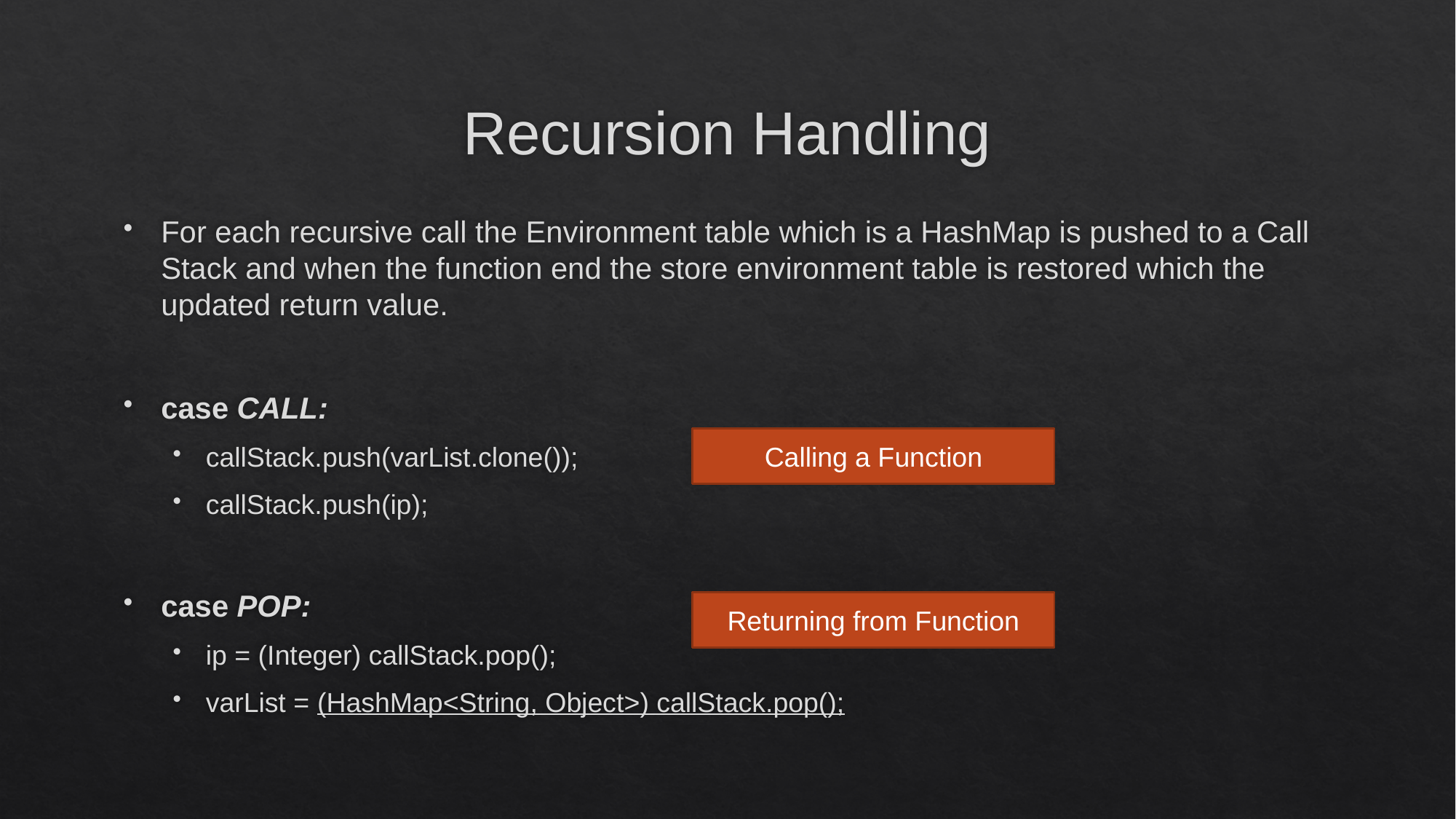

# Recursion Handling
For each recursive call the Environment table which is a HashMap is pushed to a Call Stack and when the function end the store environment table is restored which the updated return value.

case CALL:
callStack.push(varList.clone());
callStack.push(ip);

case POP:
ip = (Integer) callStack.pop();
varList = (HashMap<String, Object>) callStack.pop();

Calling a Function
Returning from Function